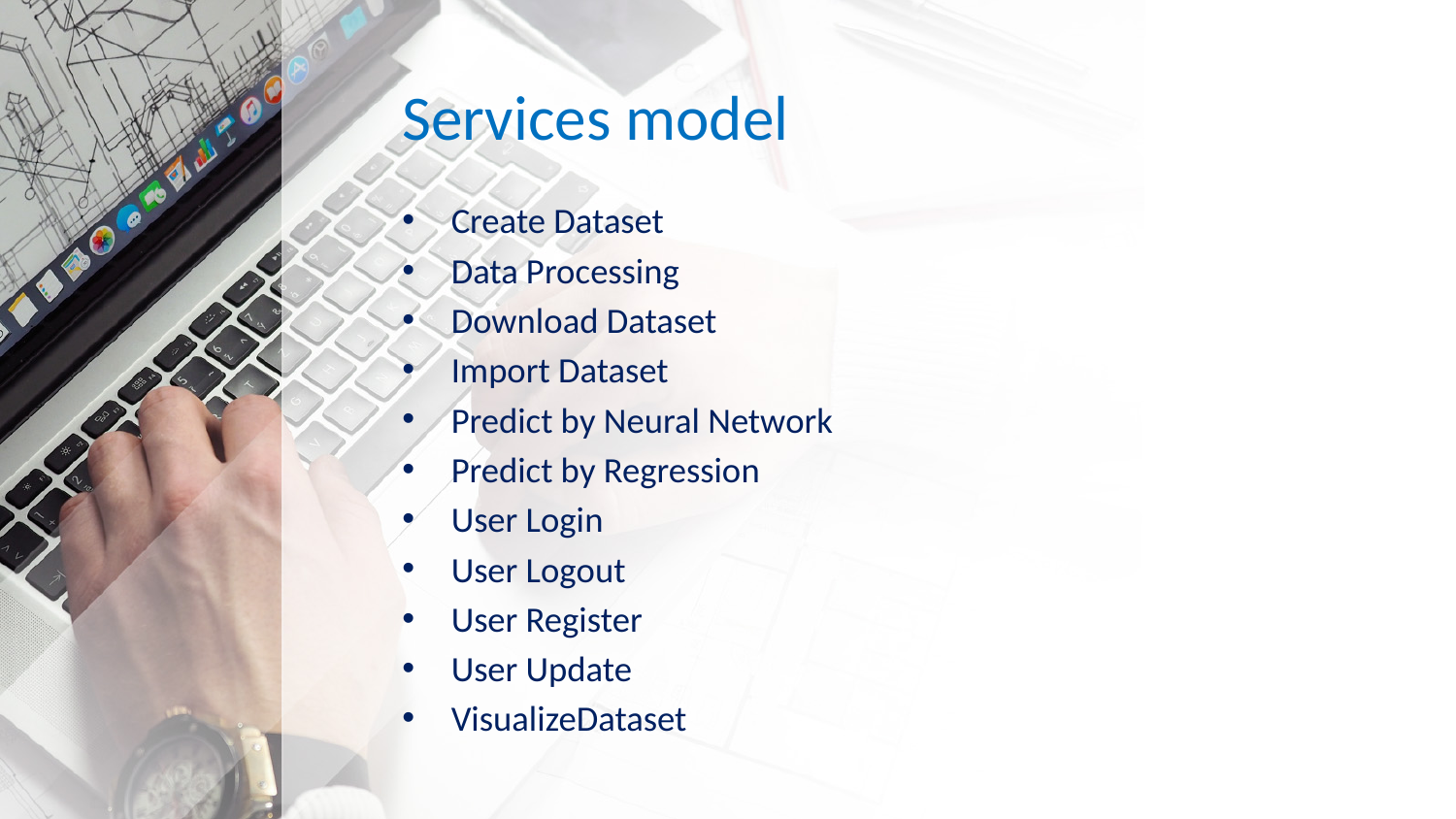

# Services model
Create Dataset
Data Processing
Download Dataset
Import Dataset
Predict by Neural Network
Predict by Regression
User Login
User Logout
User Register
User Update
VisualizeDataset